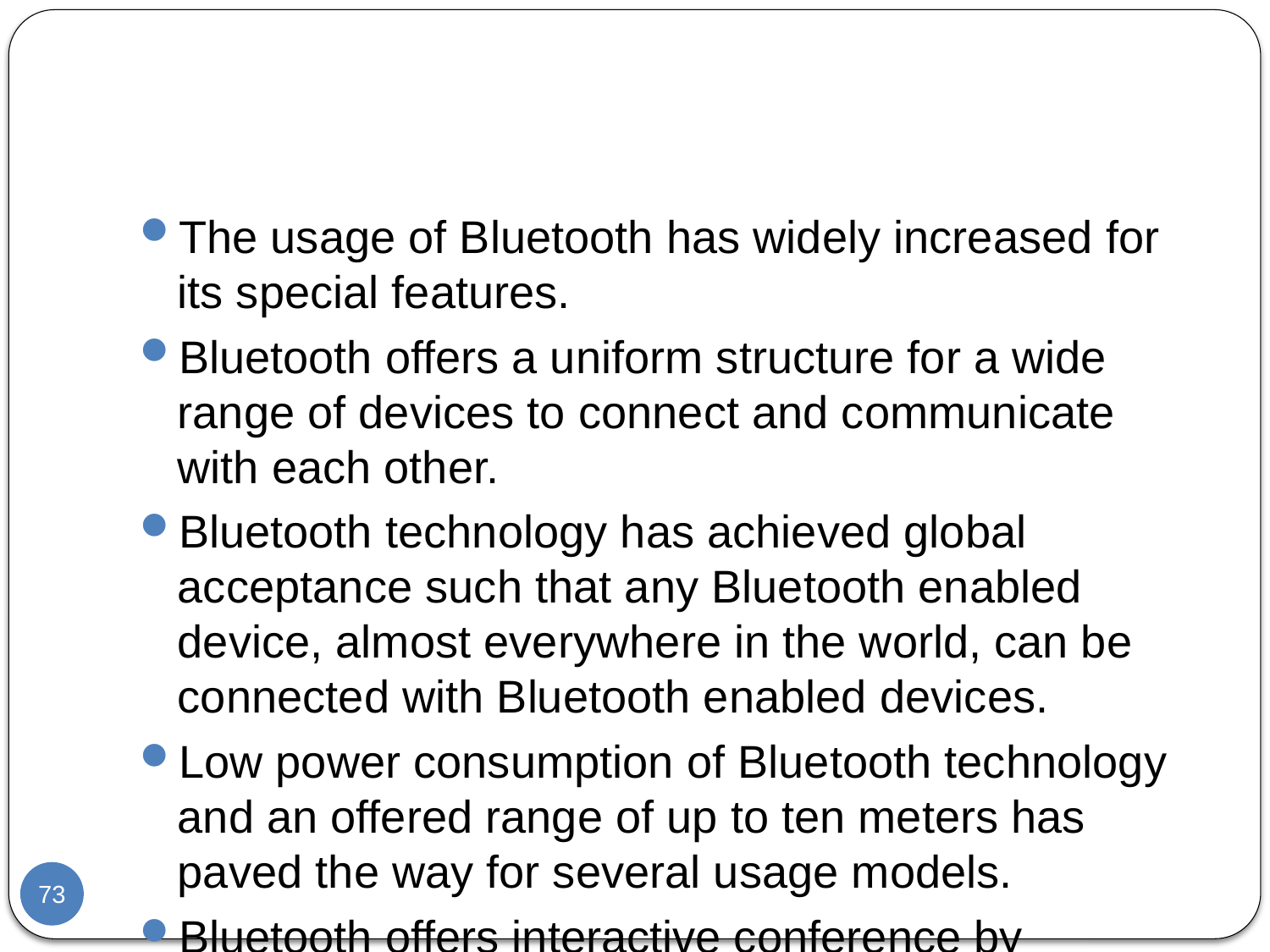

#
The usage of Bluetooth has widely increased for its special features.
Bluetooth offers a uniform structure for a wide range of devices to connect and communicate with each other.
Bluetooth technology has achieved global acceptance such that any Bluetooth enabled device, almost everywhere in the world, can be connected with Bluetooth enabled devices.
Low power consumption of Bluetooth technology and an offered range of up to ten meters has paved the way for several usage models.
Bluetooth offers interactive conference by establishing an adhoc network of laptops.
Bluetooth usage model includes cordless computer, intercom, cordless phone and mobile phones.

73